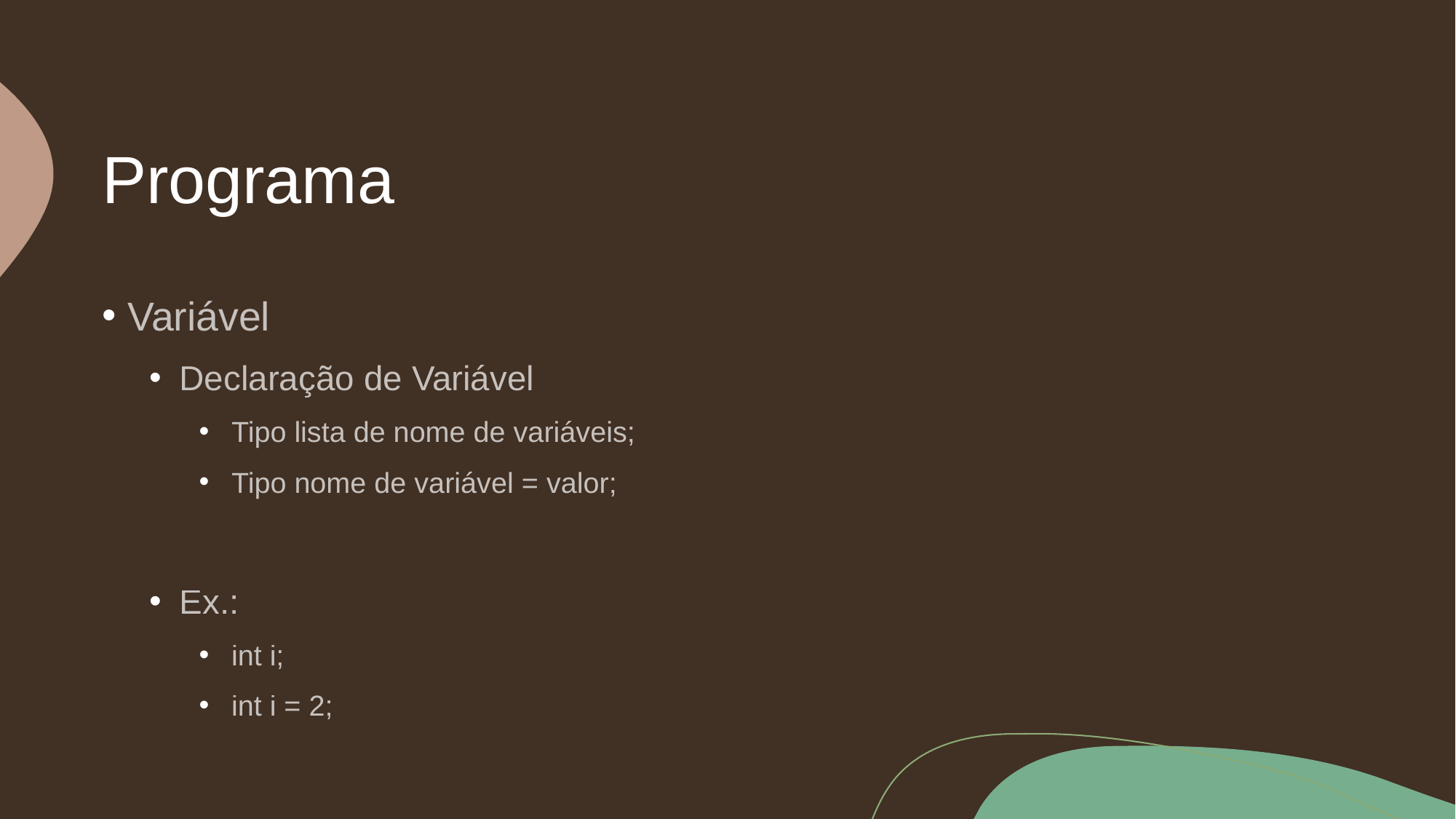

# Programa
Variável
Declaração de Variável
Tipo lista de nome de variáveis;
Tipo nome de variável = valor;

Ex.:
int i;
int i = 2;